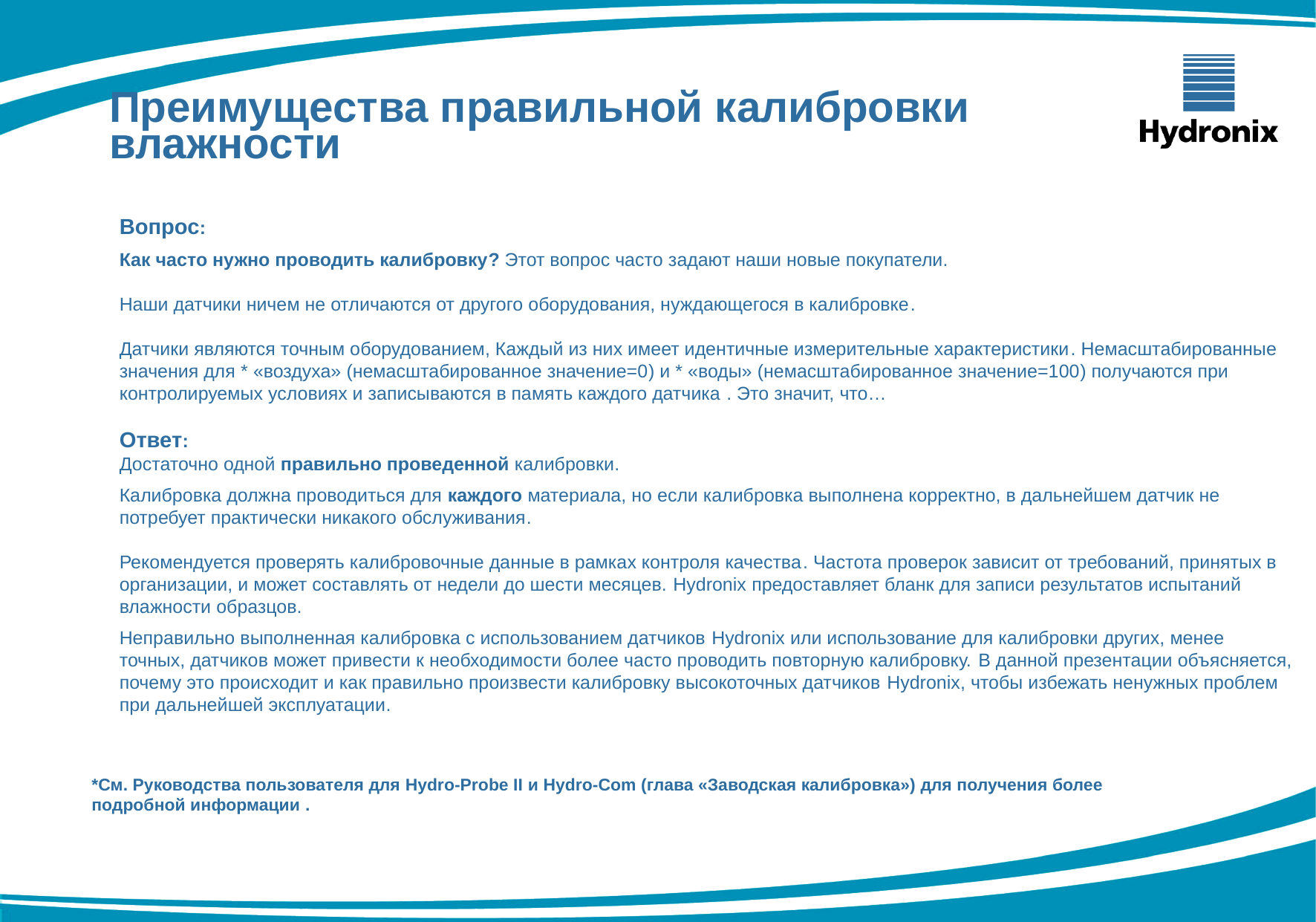

Преимущества правильной калибровки влажности
Вопрос:
Как часто нужно проводить калибровку? Этот вопрос часто задают наши новые покупатели.
Наши датчики ничем не отличаются от другого оборудования, нуждающегося в калибровке.
Датчики являются точным оборудованием, Каждый из них имеет идентичные измерительные характеристики. Немасштабированные значения для * «воздуха» (немасштабированное значение=0) и * «воды» (немасштабированное значение=100) получаются при контролируемых условиях и записываются в память каждого датчика . Это значит, что…
Ответ:
Достаточно одной правильно проведенной калибровки.
Калибровка должна проводиться для каждого материала, но если калибровка выполнена корректно, в дальнейшем датчик не потребует практически никакого обслуживания.
Рекомендуется проверять калибровочные данные в рамках контроля качества. Частота проверок зависит от требований, принятых в организации, и может составлять от недели до шести месяцев. Hydronix предоставляет бланк для записи результатов испытаний влажности образцов.
Неправильно выполненная калибровка с использованием датчиков Hydronix или использование для калибровки других, менее точных, датчиков может привести к необходимости более часто проводить повторную калибровку. В данной презентации объясняется, почему это происходит и как правильно произвести калибровку высокоточных датчиков Hydronix, чтобы избежать ненужных проблем при дальнейшей эксплуатации.
*См. Руководства пользователя для Hydro-Probe II и Hydro-Com (глава «Заводская калибровка») для получения более
подробной информации .